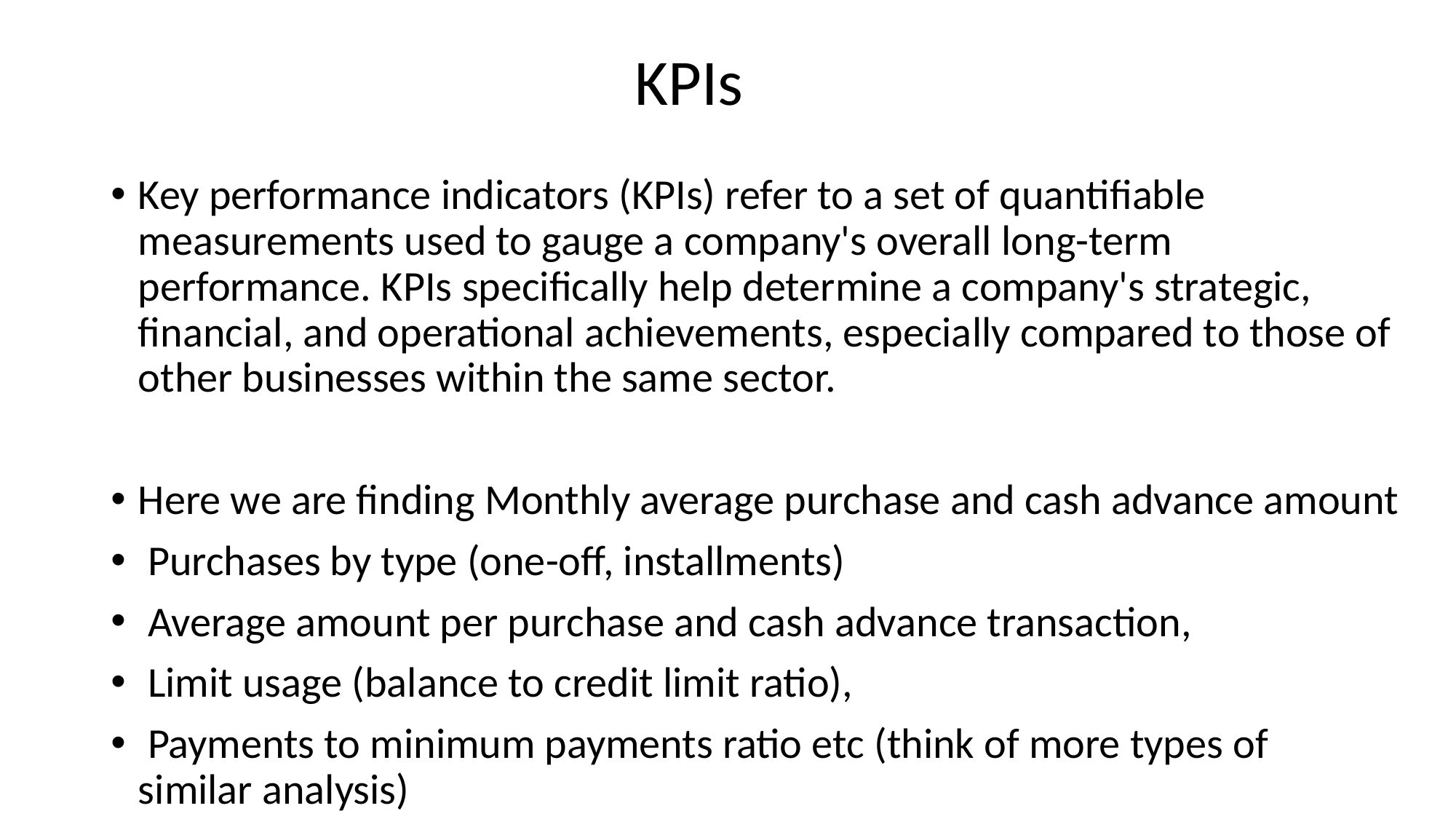

# KPIs

Key performance indicators (KPIs) refer to a set of quantifiable measurements used to gauge a company's overall long-term performance. KPIs specifically help determine a company's strategic, financial, and operational achievements, especially compared to those of other businesses within the same sector.

Here we are finding Monthly average purchase and cash advance amount
 Purchases by type (one-off, installments)
 Average amount per purchase and cash advance transaction,
 Limit usage (balance to credit limit ratio),
 Payments to minimum payments ratio etc (think of more types of similar analysis)